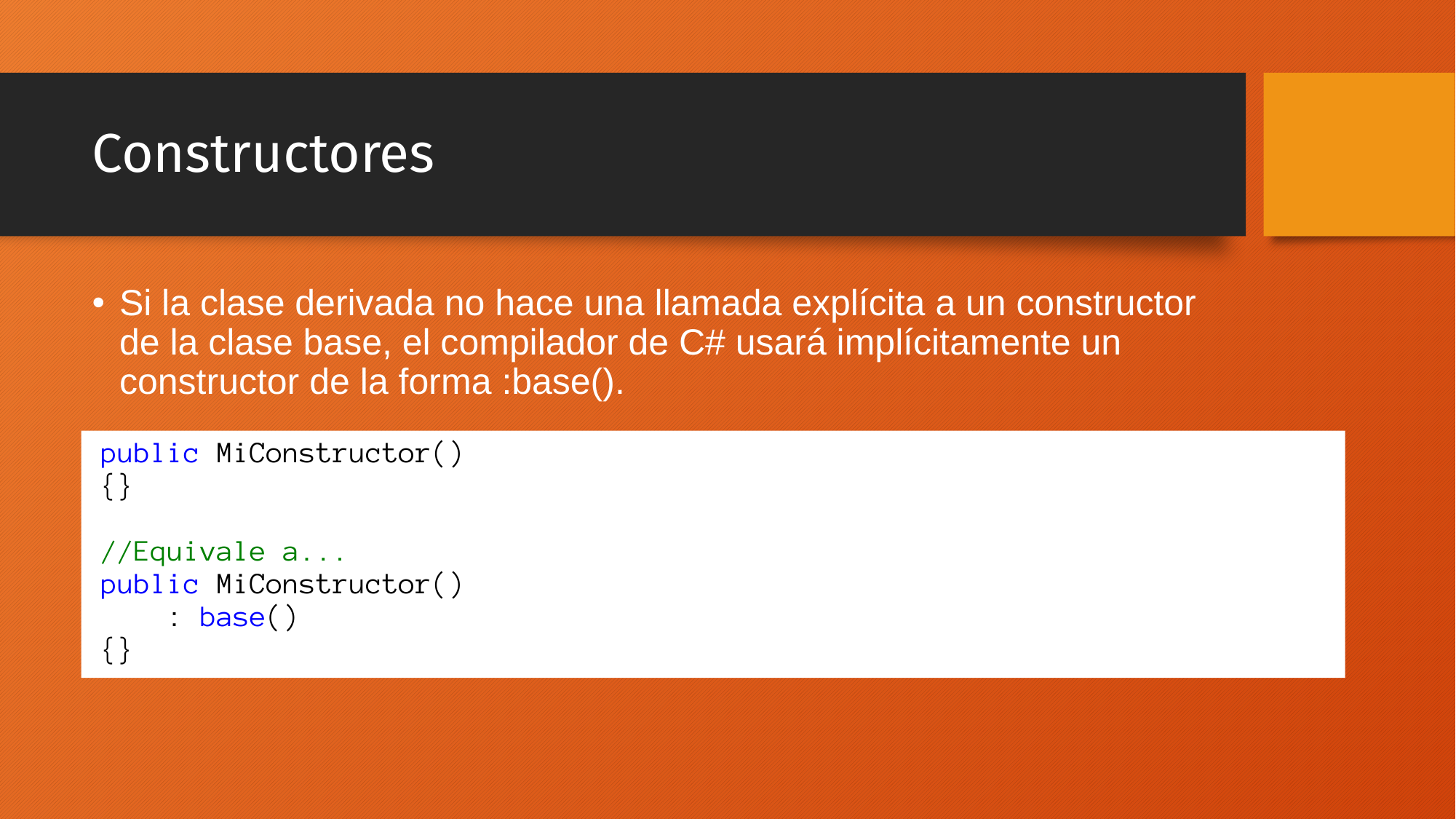

# Constructores
Si la clase derivada no hace una llamada explícita a un constructor de la clase base, el compilador de C# usará implícitamente un constructor de la forma :base().

public MiConstructor()
{}

//Equivale a...
public MiConstructor()
    : base()
{}